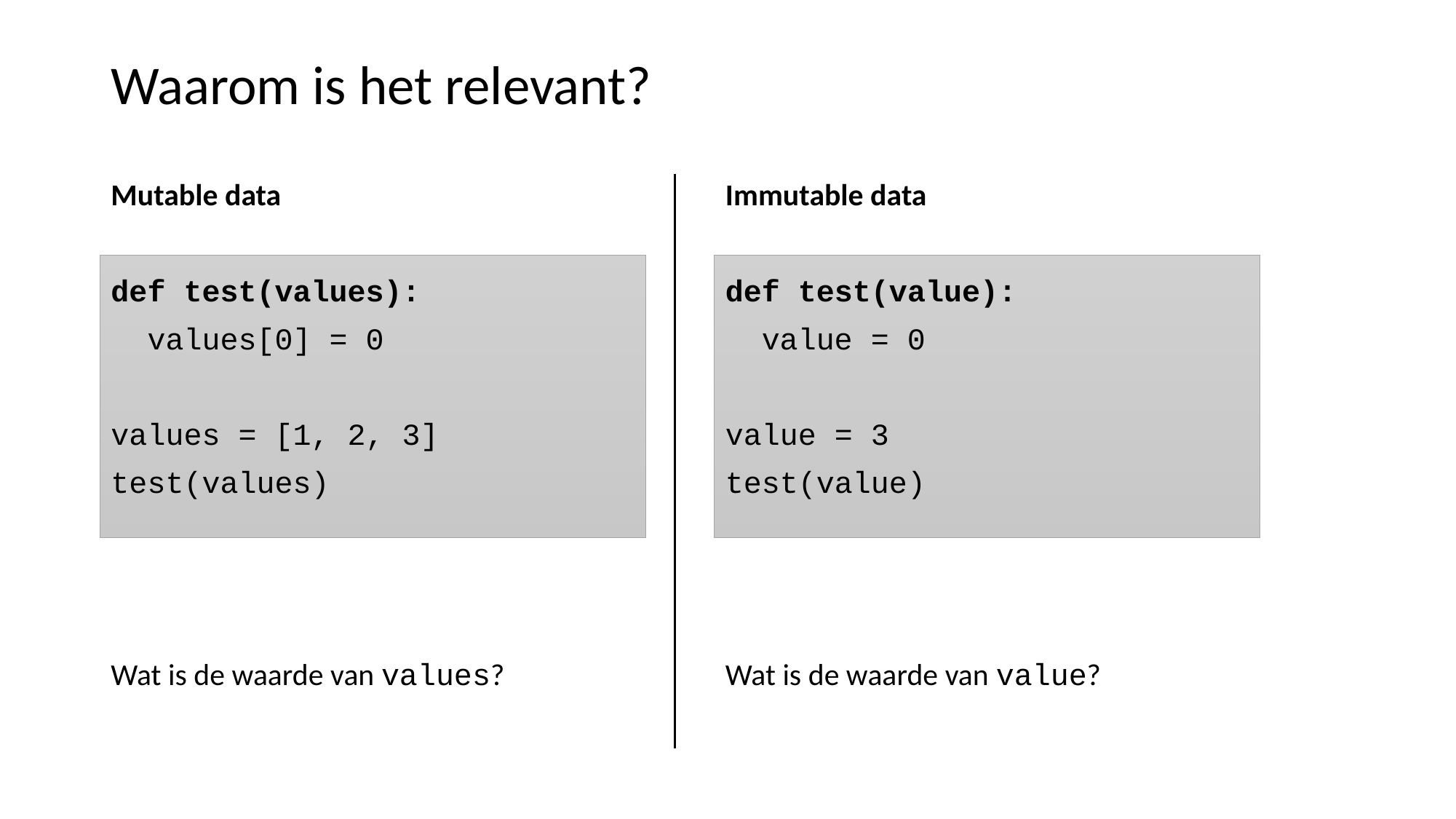

# Waarom is het relevant?
Mutable data

def test(values):
  values[0] = 0

values = [1, 2, 3]
test(values)

Wat is de waarde van values?
Immutable data

def test(value):
  value = 0

value = 3
test(value)

Wat is de waarde van value?